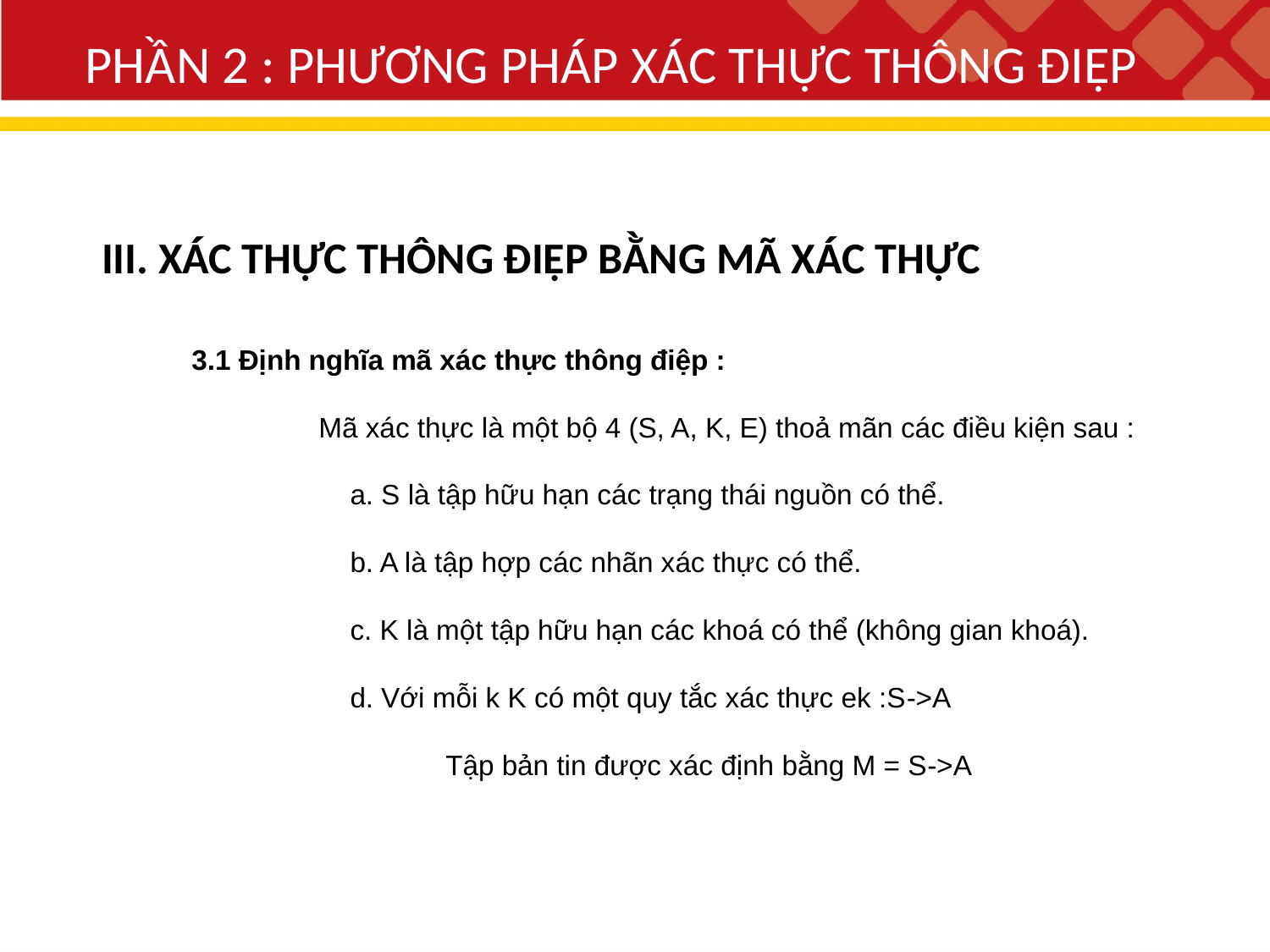

# PHẦN 2 : PHƯƠNG PHÁP XÁC THỰC THÔNG ĐIỆP
III. XÁC THỰC THÔNG ĐIỆP BẰNG MÃ XÁC THỰC
3.1 Định nghĩa mã xác thực thông điệp :
	Mã xác thực là một bộ 4 (S, A, K, E) thoả mãn các điều kiện sau :
	    a. S là tập hữu hạn các trạng thái nguồn có thể.
	    b. A là tập hợp các nhãn xác thực có thể.
	    c. K là một tập hữu hạn các khoá có thể (không gian khoá).
	    d. Với mỗi k K có một quy tắc xác thực ek :S->A
		Tập bản tin được xác định bằng M = S->A